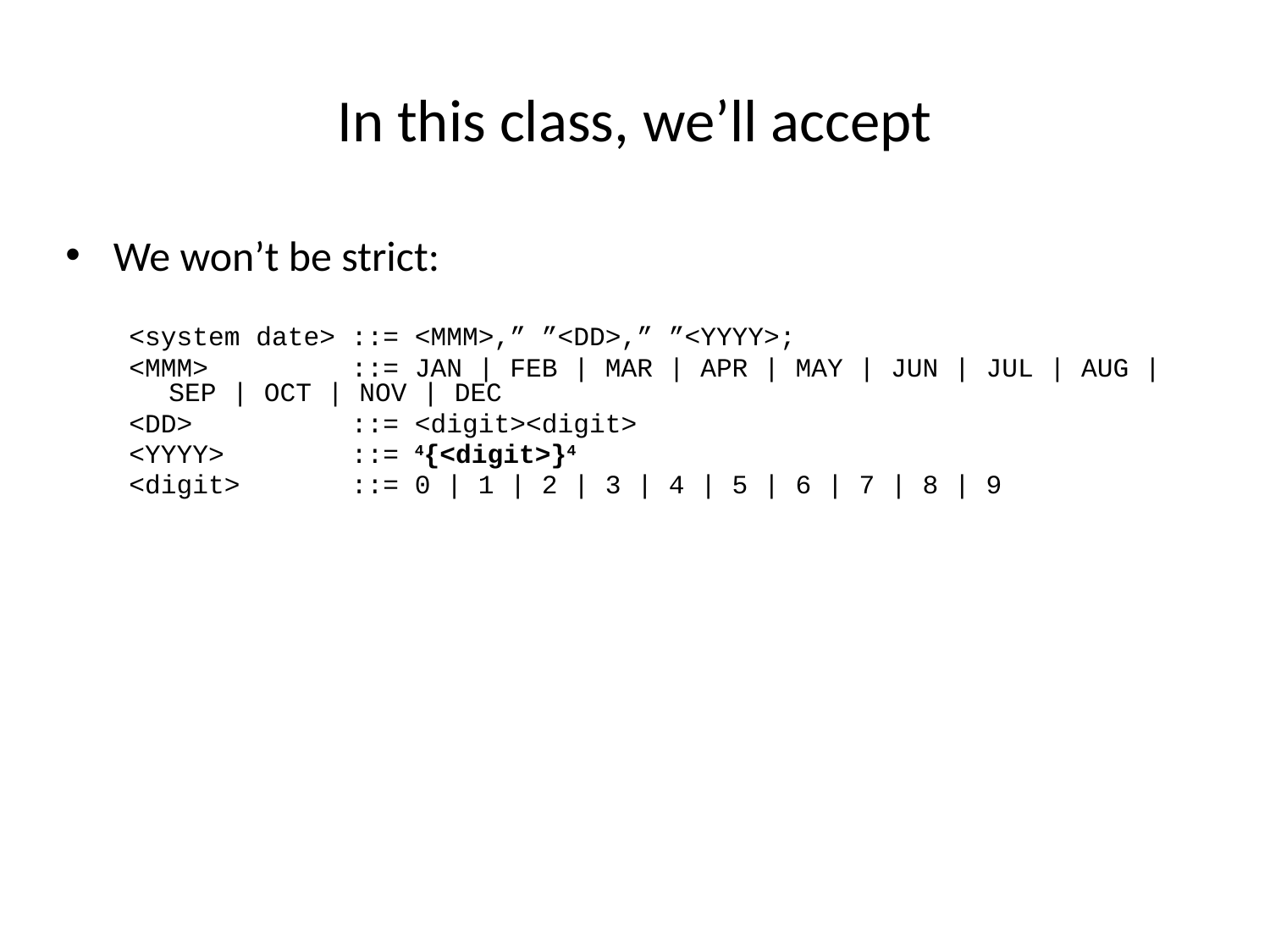

# In this class, we’ll accept
We won’t be strict:

<system date> ::= <MMM>,” ”<DD>,” ”<YYYY>;
<MMM>         ::= JAN | FEB | MAR | APR | MAY | JUN | JUL | AUG | SEP | OCT | NOV | DEC
<DD>          ::= <digit><digit>
<YYYY>        ::= 4{<digit>}4
<digit>       ::= 0 | 1 | 2 | 3 | 4 | 5 | 6 | 7 | 8 | 9